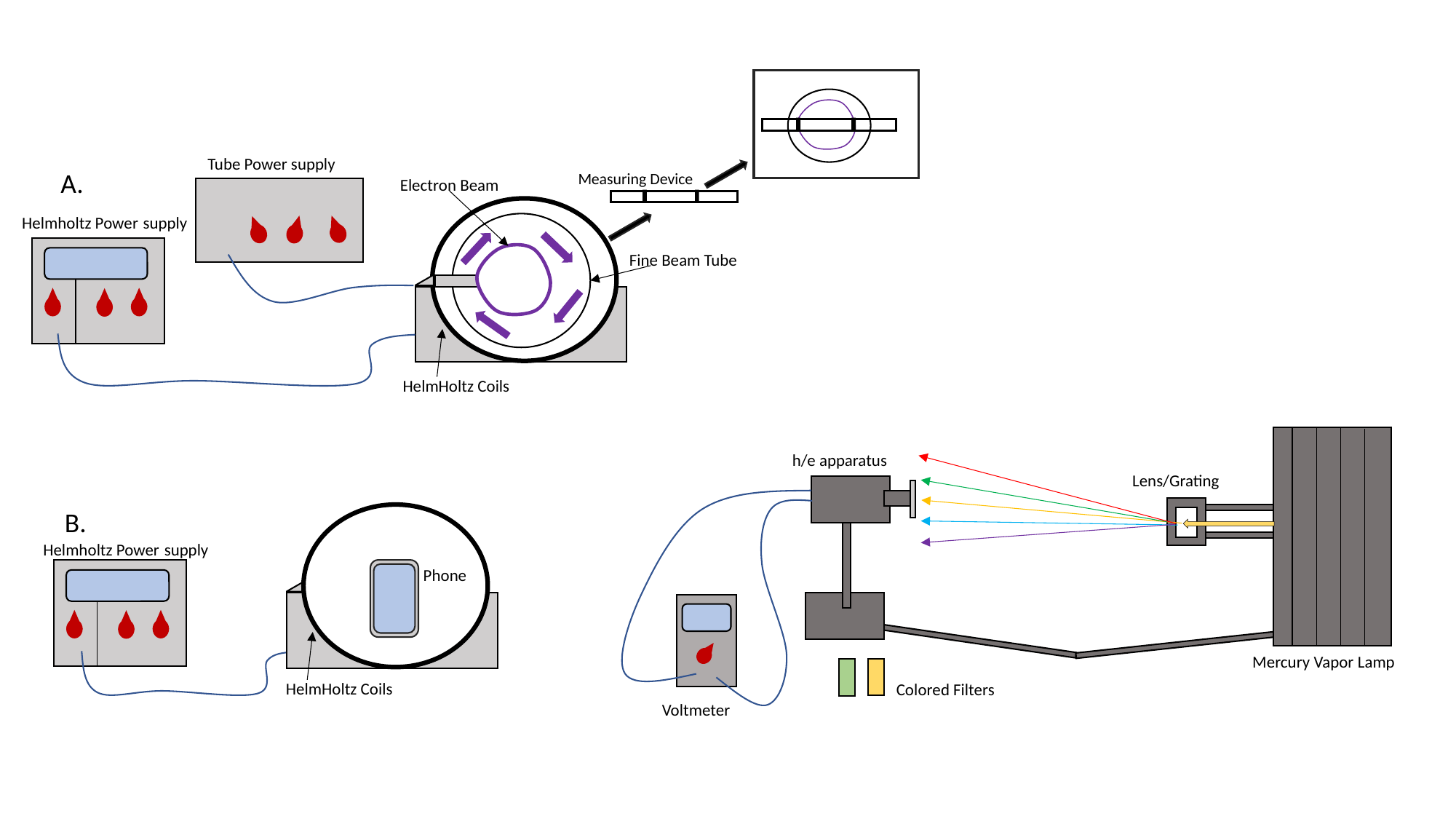

Tube Power supply
A.
Measuring Device
Electron Beam

Helmholtz Power supply

Fine Beam Tube

HelmHoltz Coils

h/e apparatus
Lens/Grating
B.

Helmholtz Power supply
Phone
Mercury Vapor Lamp
HelmHoltz Coils
Colored Filters
Voltmeter